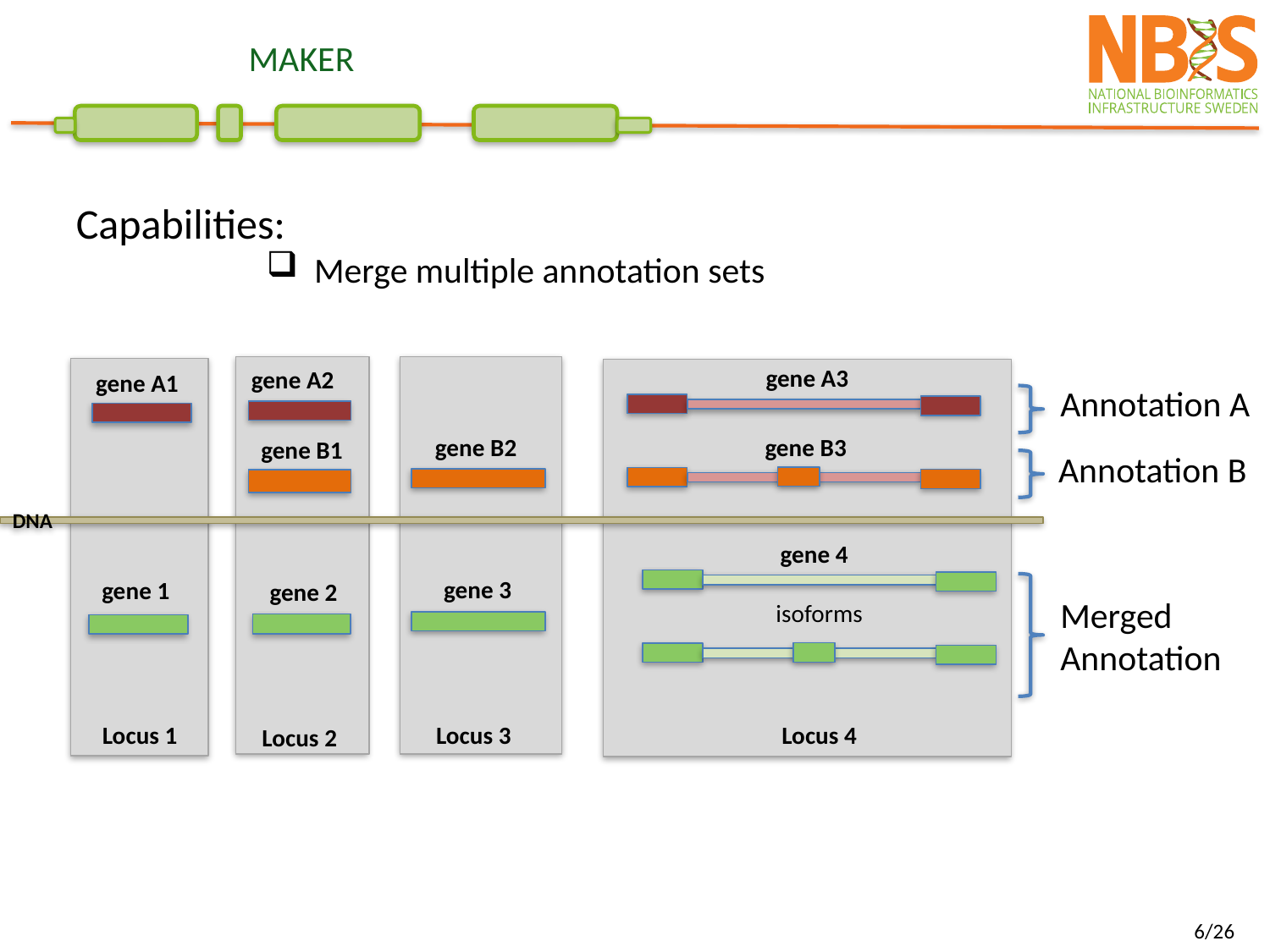

# MAKER
Capabilities:
Merge multiple annotation sets

gene A3
gene A2

gene A1
Annotation A

gene B3
gene B2
gene B1
Annotation B

DNA
gene 4
gene 3
gene 1

gene 2

Merged
Annotation
isoforms

Locus 1
Locus 3
Locus 4
Locus 2
6/26